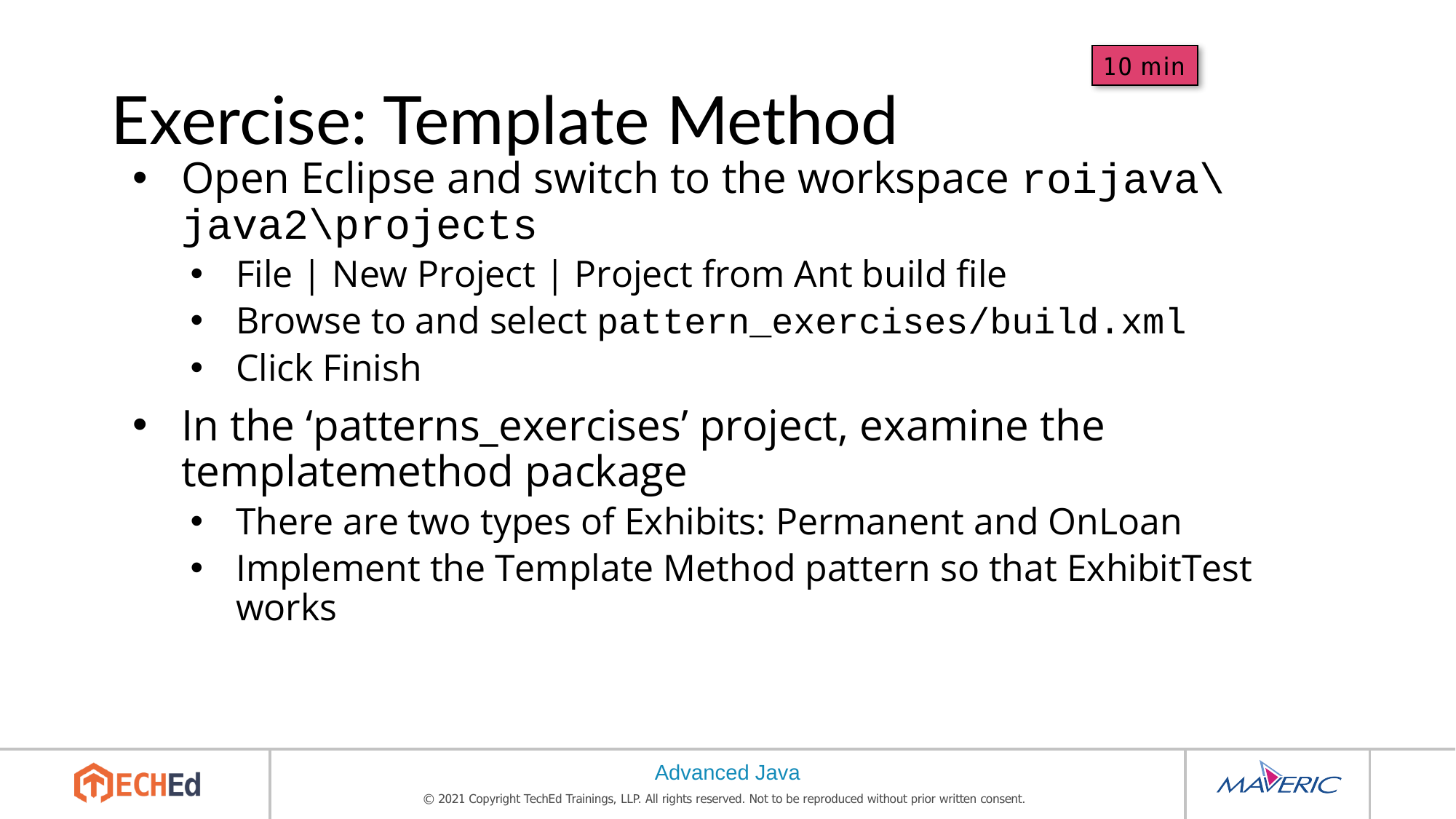

# Exercise: Template Method
10 min
Open Eclipse and switch to the workspace roijava\java2\projects
File | New Project | Project from Ant build file
Browse to and select pattern_exercises/build.xml
Click Finish
In the ‘patterns_exercises’ project, examine the templatemethod package
There are two types of Exhibits: Permanent and OnLoan
Implement the Template Method pattern so that ExhibitTest works